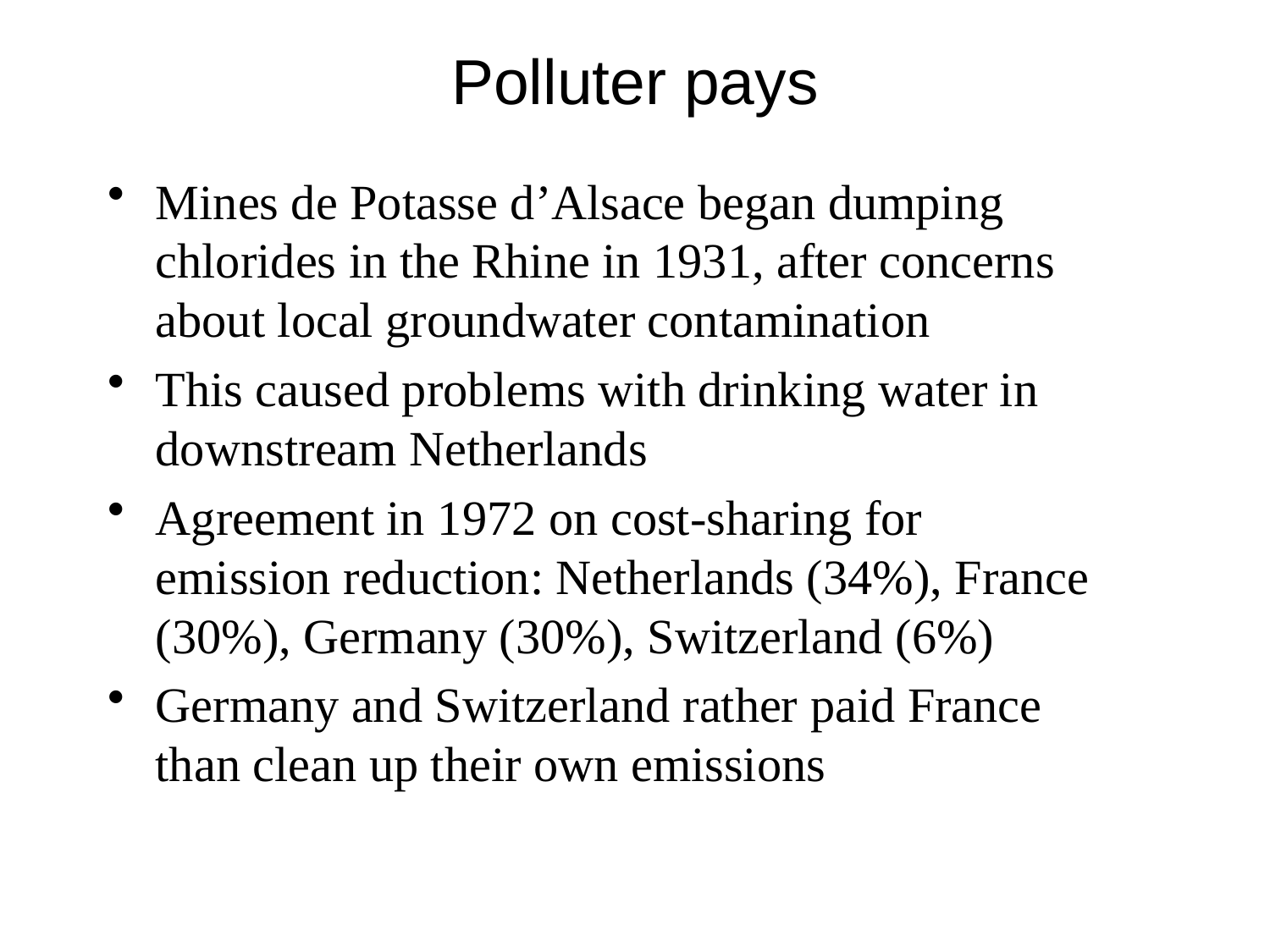

# Polluter pays
Mines de Potasse d’Alsace began dumping chlorides in the Rhine in 1931, after concerns about local groundwater contamination
This caused problems with drinking water in downstream Netherlands
Agreement in 1972 on cost-sharing for emission reduction: Netherlands (34%), France (30%), Germany (30%), Switzerland (6%)
Germany and Switzerland rather paid France than clean up their own emissions